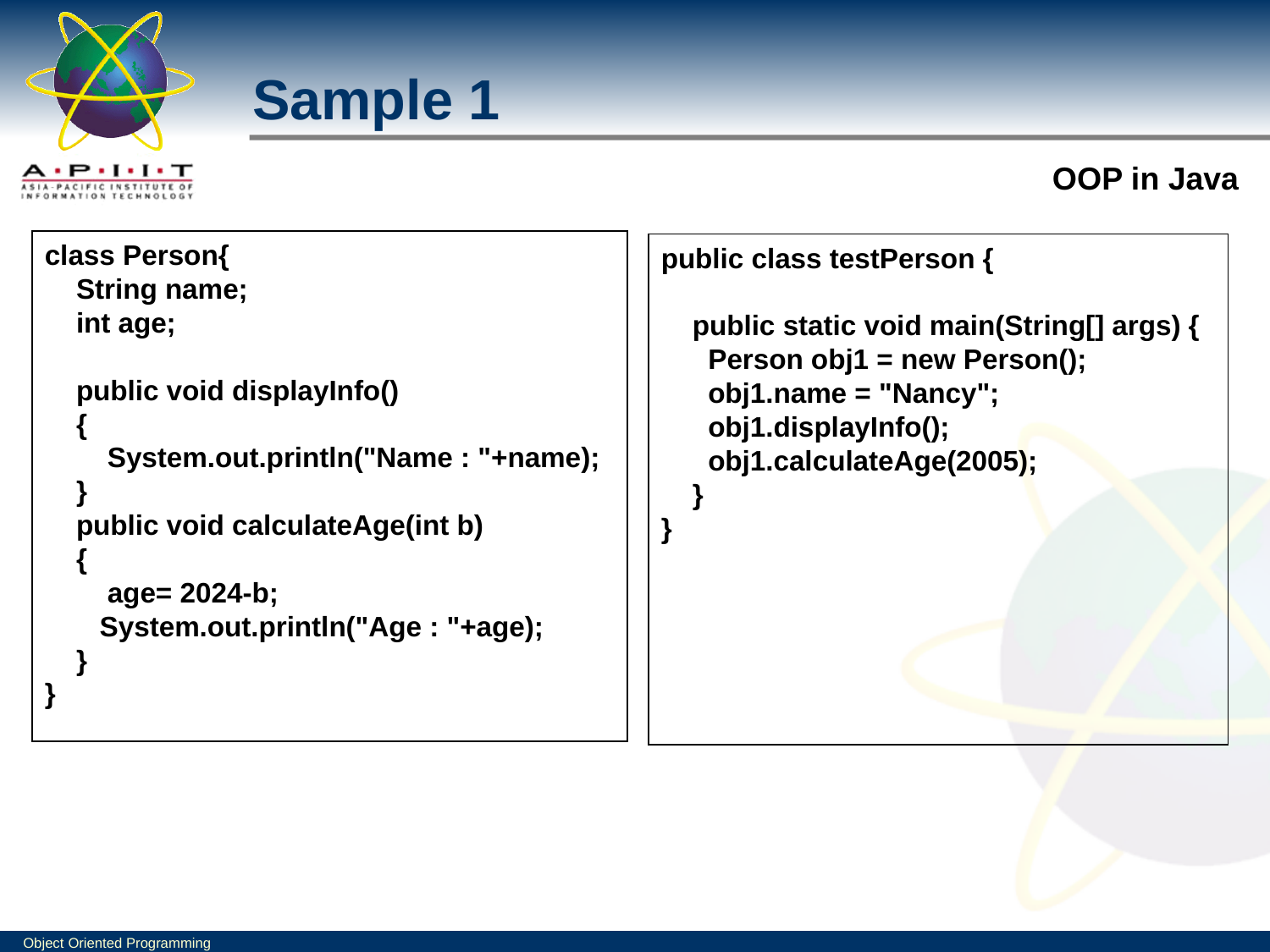

Sample 1
class Person{
    String name;
    int age;

    public void displayInfo()
    {
        System.out.println("Name : "+name);
    }
    public void calculateAge(int b)
    {
        age= 2024-b;
       System.out.println("Age : "+age);
    }
}

public class testPerson {

    public static void main(String[] args) {
      Person obj1 = new Person();
      obj1.name = "Nancy";
      obj1.displayInfo();
      obj1.calculateAge(2005);
    }
}